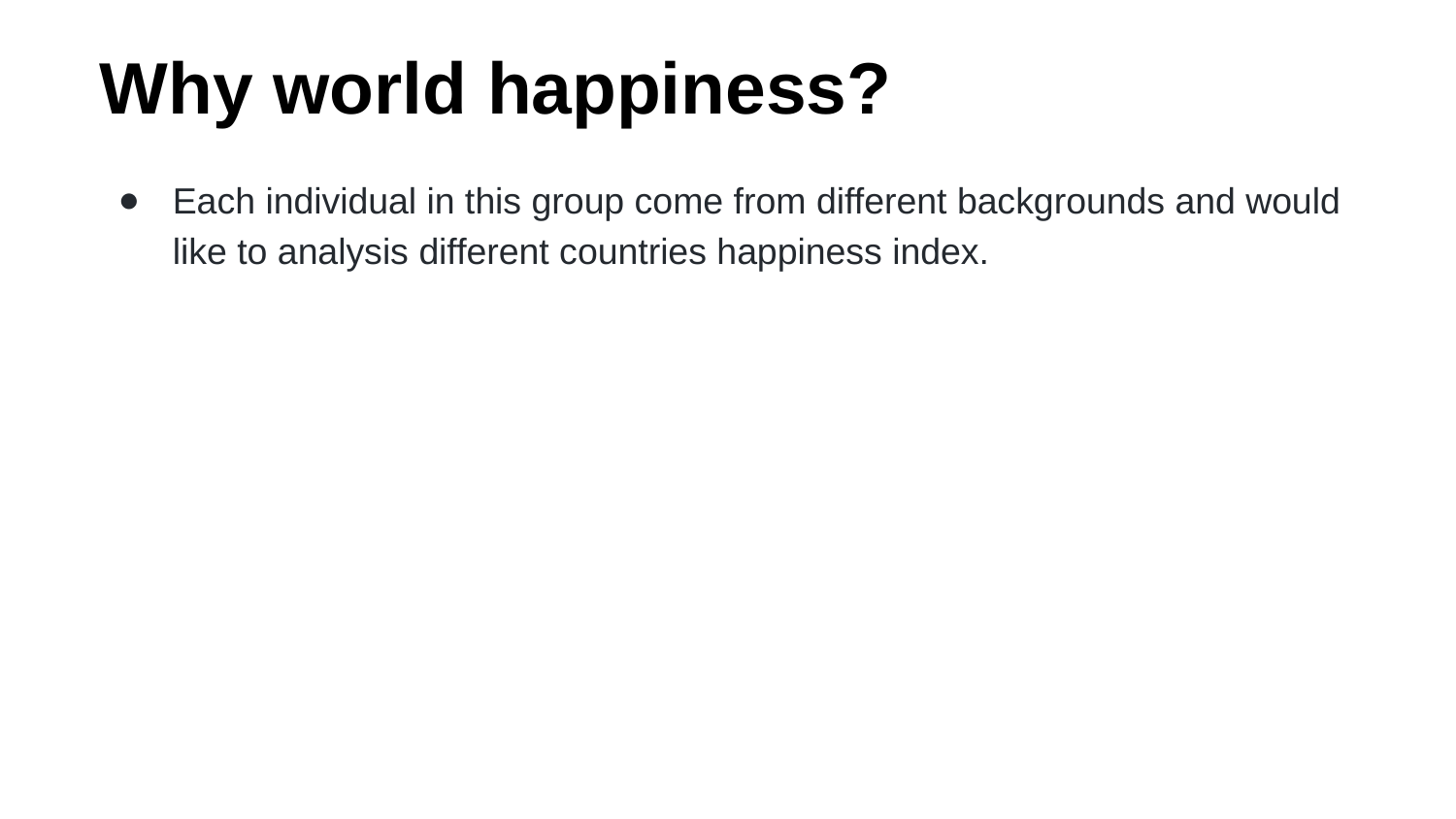

Why world happiness?
Each individual in this group come from different backgrounds and would like to analysis different countries happiness index.